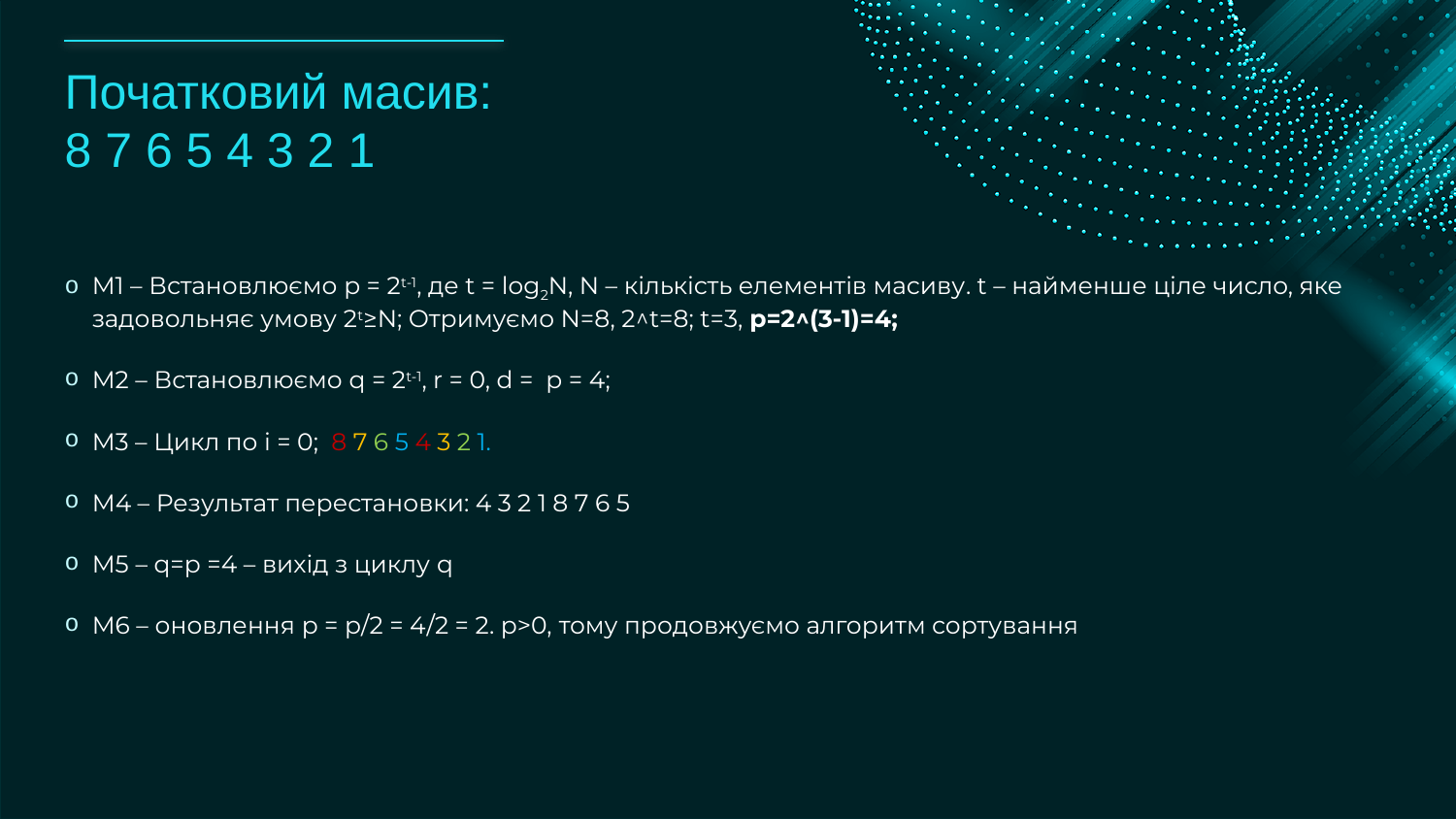

# Початковий масив: 8 7 6 5 4 3 2 1
M1 – Встановлюємо p = 2t-1, де t = log2N, N – кількість елементів масиву. t – найменше ціле число, яке задовольняє умову 2t≥N; Отримуємо N=8, 2^t=8; t=3, p=2^(3-1)=4;
M2 – Встановлюємо q = 2t-1, r = 0, d =  p = 4;
M3 – Цикл по і = 0;  8 7 6 5 4 3 2 1.
M4 – Результат перестановки: 4 3 2 1 8 7 6 5
M5 – q=p =4 – вихід з циклу q
M6 – оновлення p = p/2 = 4/2 = 2. p>0, тому продовжуємо алгоритм сортування